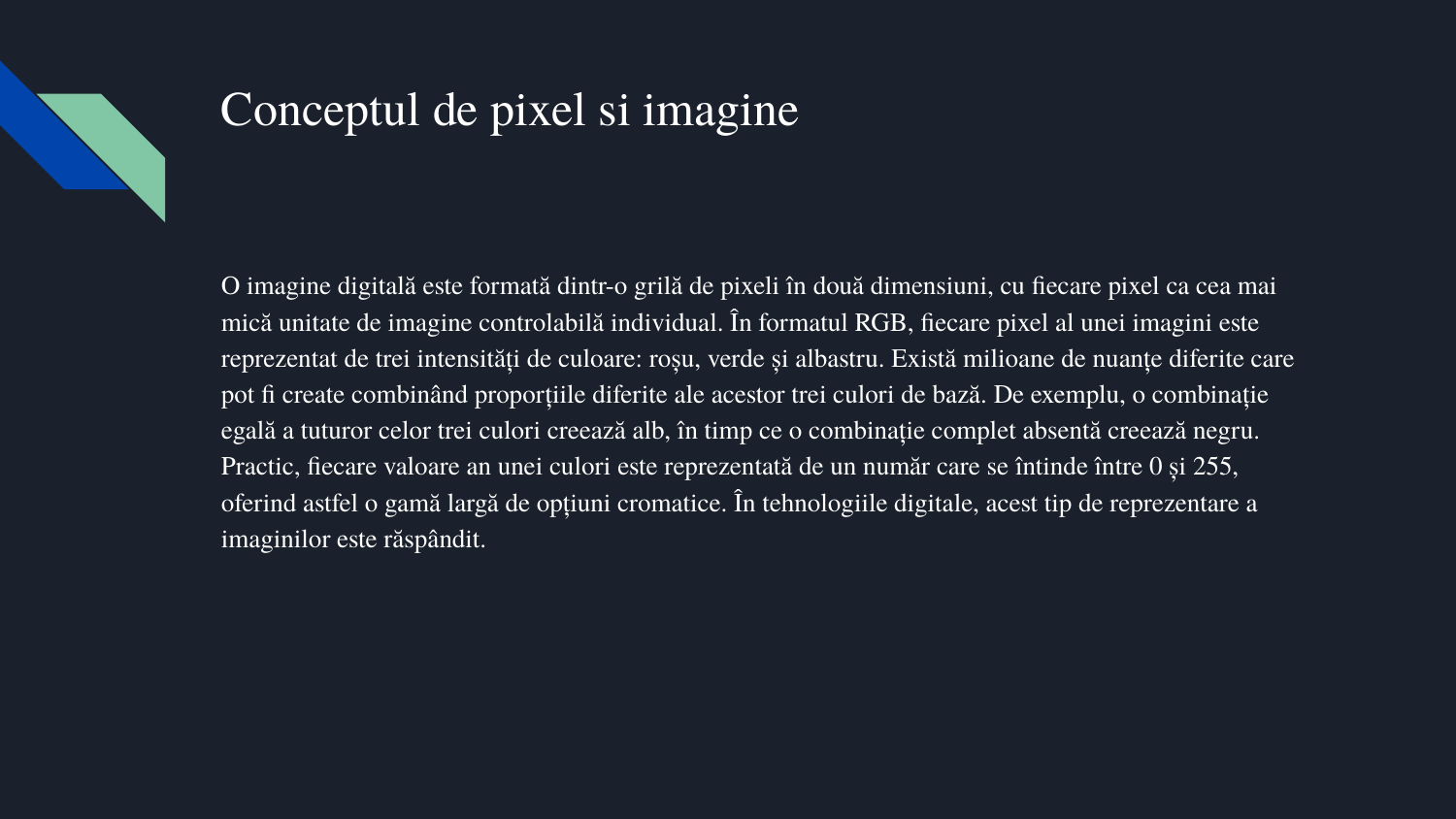

# Conceptul de pixel si imagine
O imagine digitală este formată dintr-o grilă de pixeli în două dimensiuni, cu fiecare pixel ca cea mai mică unitate de imagine controlabilă individual. În formatul RGB, fiecare pixel al unei imagini este reprezentat de trei intensități de culoare: roșu, verde și albastru. Există milioane de nuanțe diferite care pot fi create combinând proporțiile diferite ale acestor trei culori de bază. De exemplu, o combinație egală a tuturor celor trei culori creează alb, în timp ce o combinație complet absentă creează negru. Practic, fiecare valoare an unei culori este reprezentată de un număr care se întinde între 0 și 255, oferind astfel o gamă largă de opțiuni cromatice. În tehnologiile digitale, acest tip de reprezentare a imaginilor este răspândit.